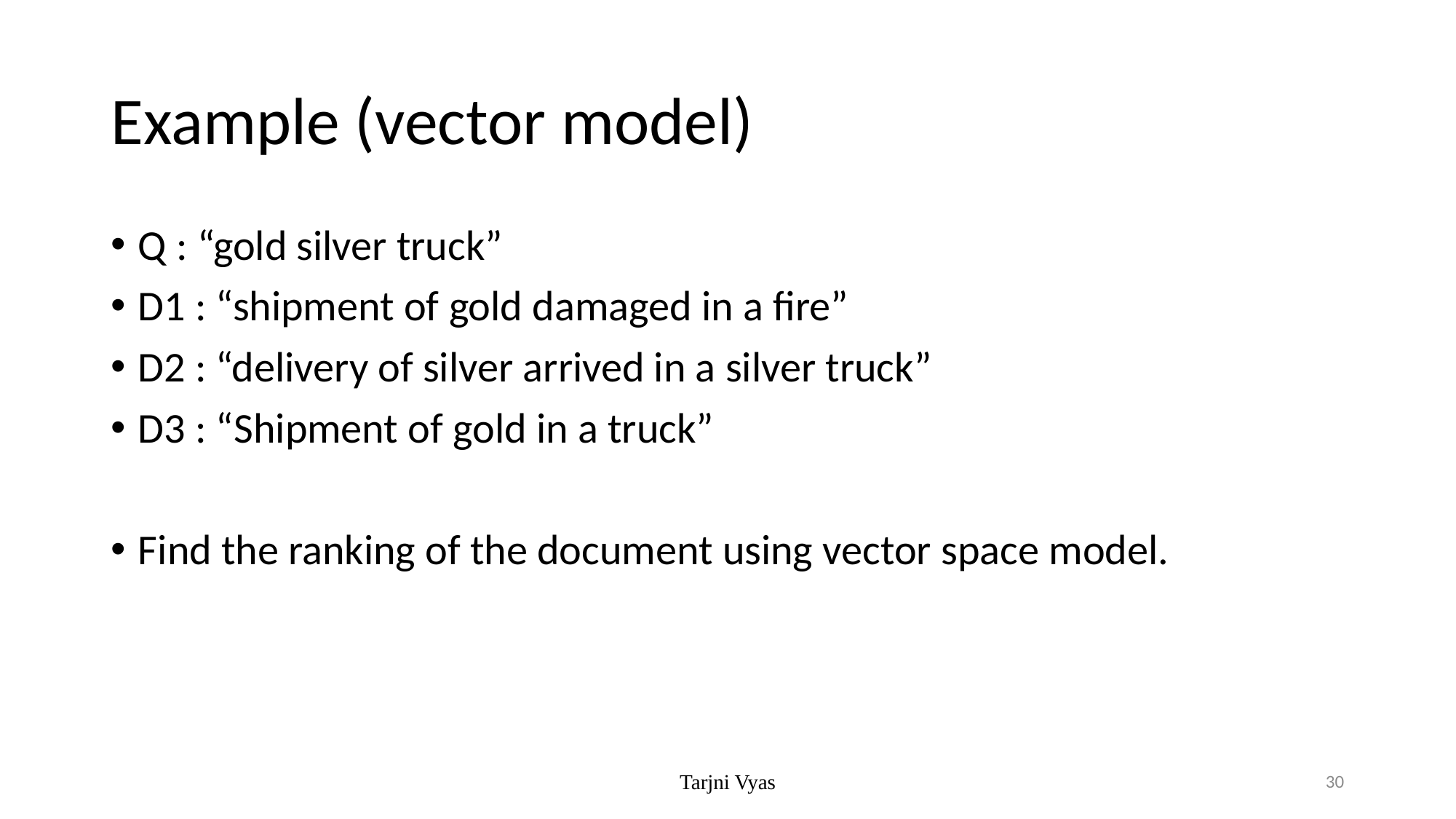

# Example (vector model)
Q : “gold silver truck”
D1 : “shipment of gold damaged in a fire”
D2 : “delivery of silver arrived in a silver truck”
D3 : “Shipment of gold in a truck”

Find the ranking of the document using vector space model.

Tarjni Vyas
30